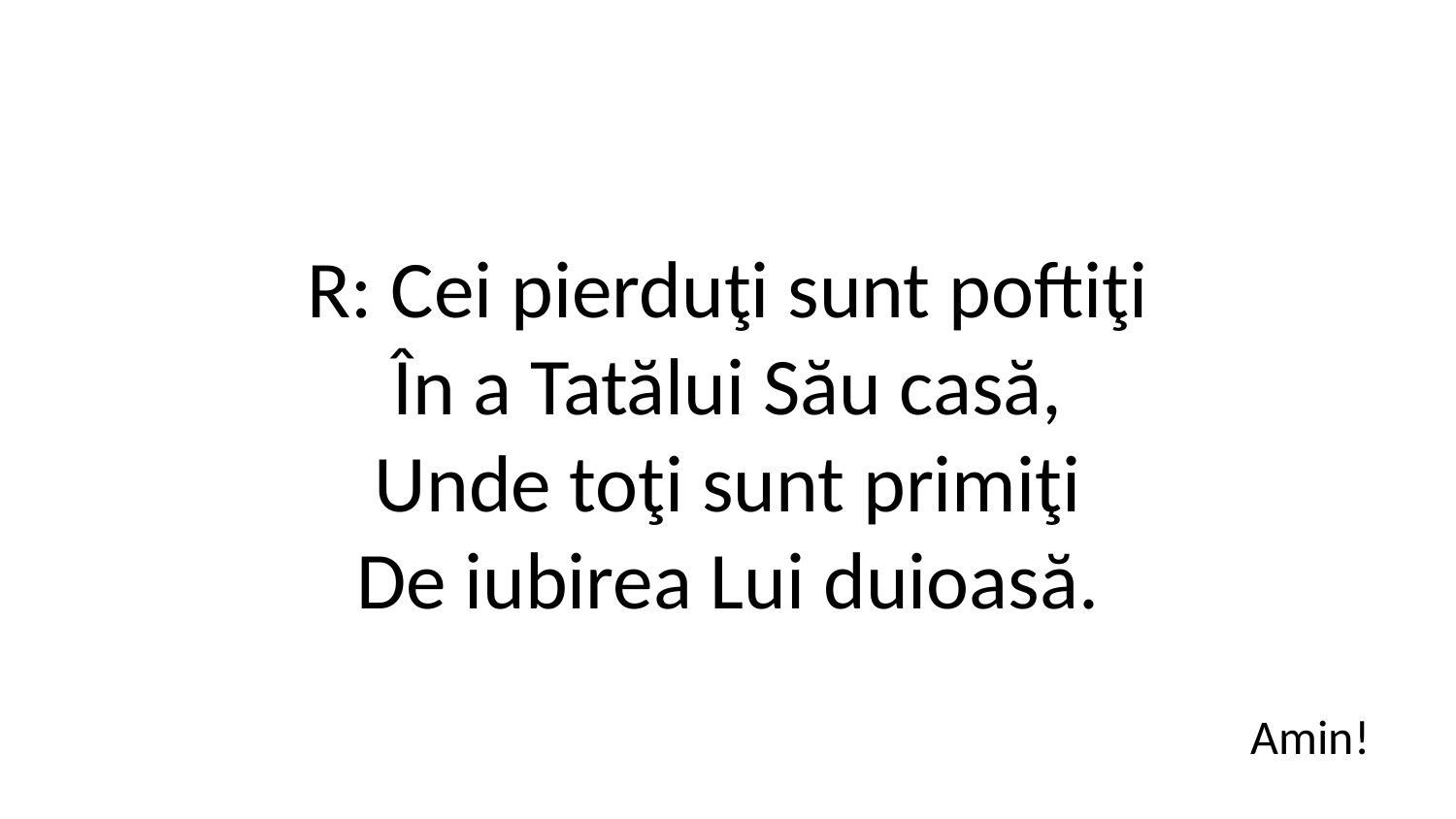

R: Cei pierduţi sunt poftiţi
În a Tatălui Său casă,
Unde toţi sunt primiţi
De iubirea Lui duioasă.

Amin!